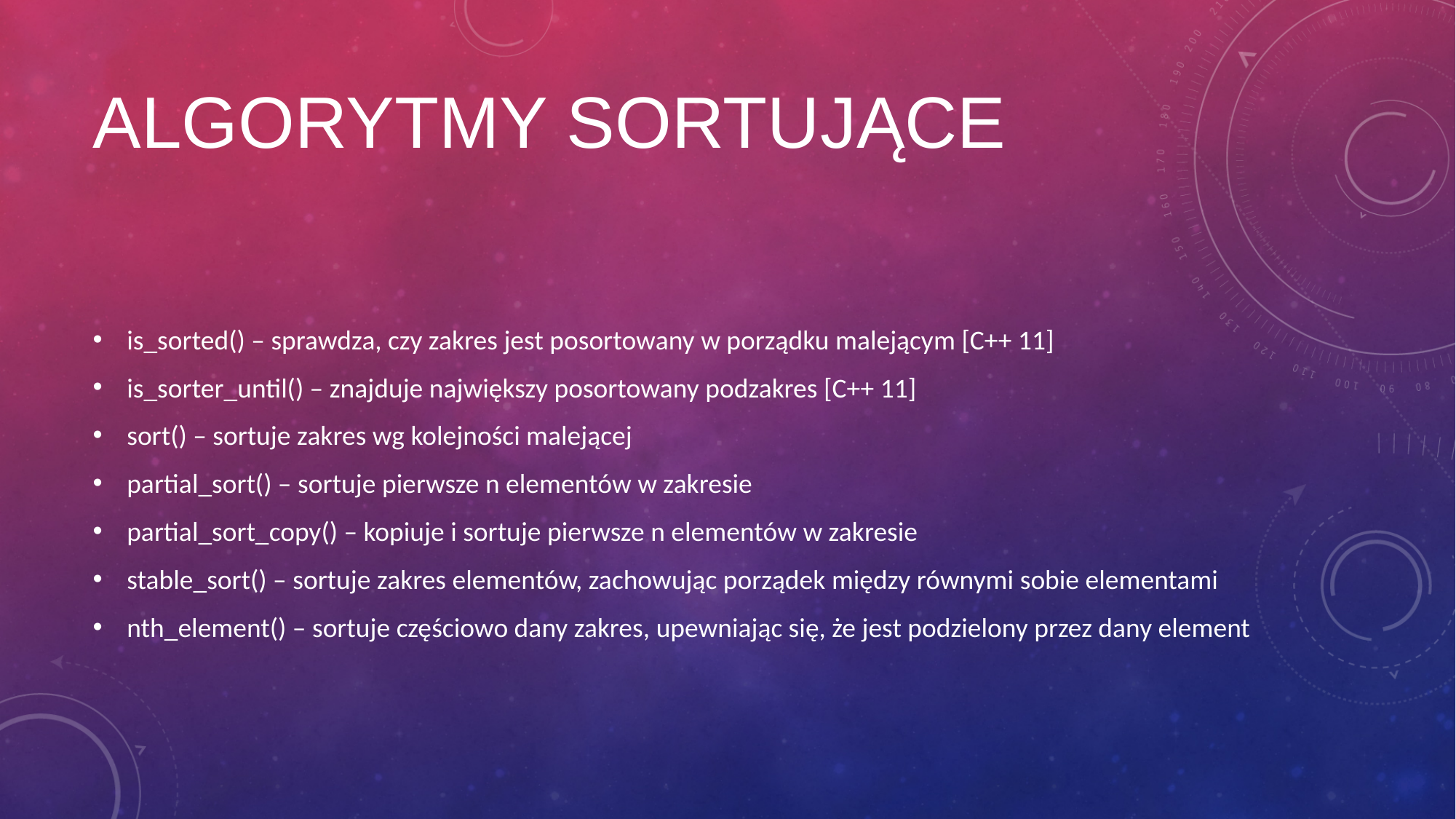

# Algorytmy sortujące
is_sorted() – sprawdza, czy zakres jest posortowany w porządku malejącym [C++ 11]
is_sorter_until() – znajduje największy posortowany podzakres [C++ 11]
sort() – sortuje zakres wg kolejności malejącej
partial_sort() – sortuje pierwsze n elementów w zakresie
partial_sort_copy() – kopiuje i sortuje pierwsze n elementów w zakresie
stable_sort() – sortuje zakres elementów, zachowując porządek między równymi sobie elementami
nth_element() – sortuje częściowo dany zakres, upewniając się, że jest podzielony przez dany element